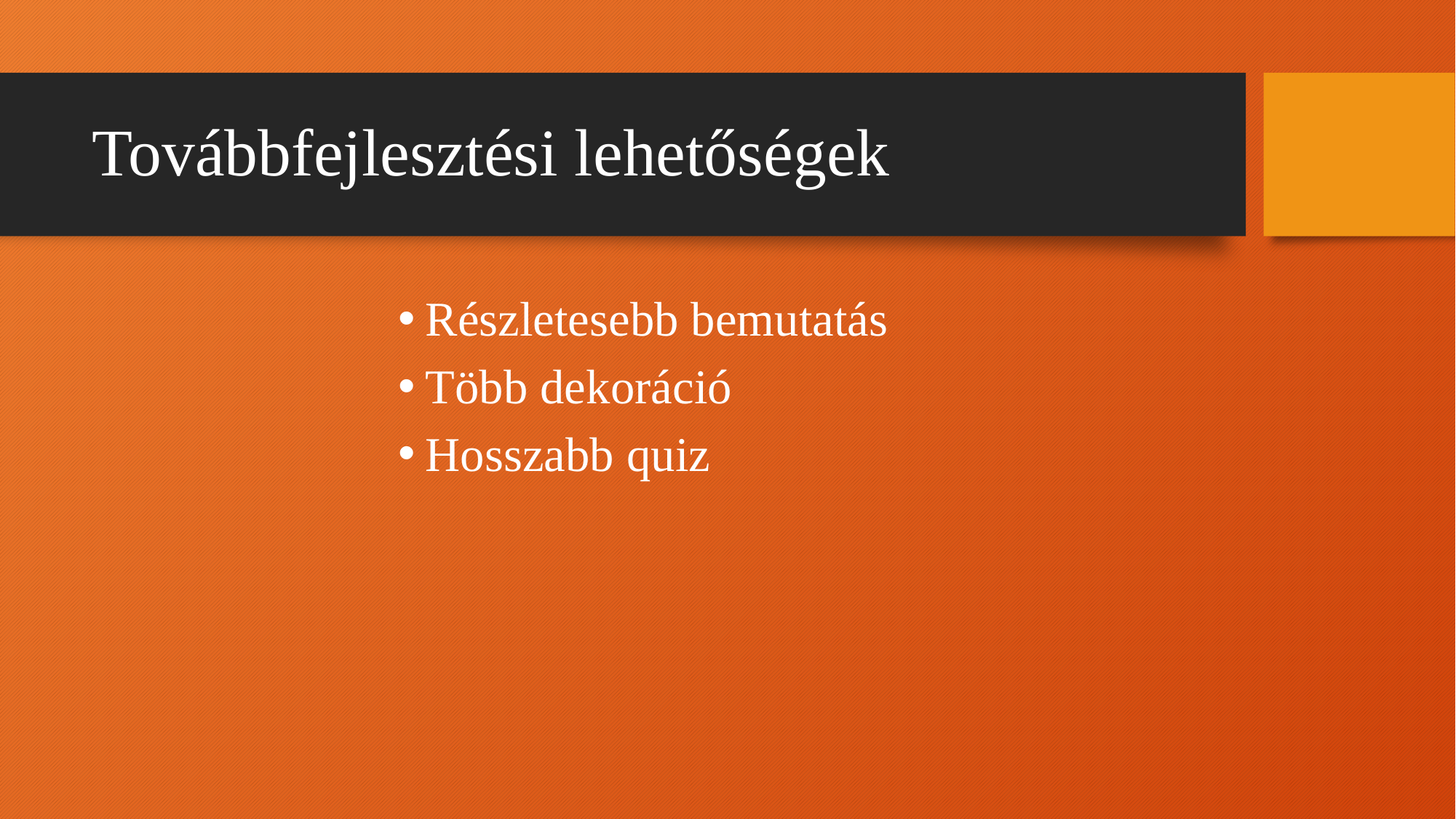

# Továbbfejlesztési lehetőségek
Részletesebb bemutatás
Több dekoráció
Hosszabb quiz